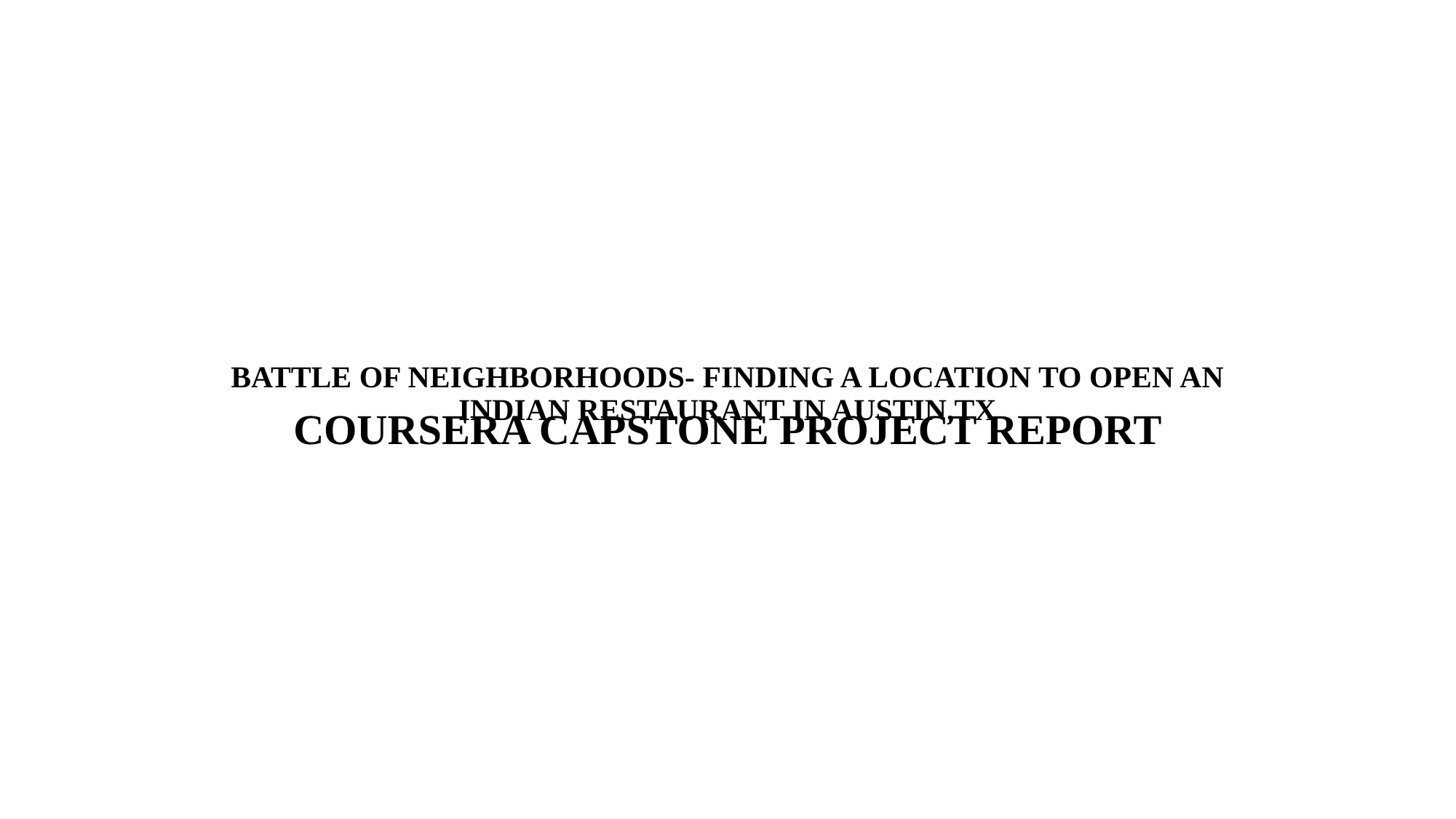

# COURSERA CAPSTONE PROJECT REPORT
BATTLE OF NEIGHBORHOODS- FINDING A LOCATION TO OPEN AN INDIAN RESTAURANT IN AUSTIN,TX